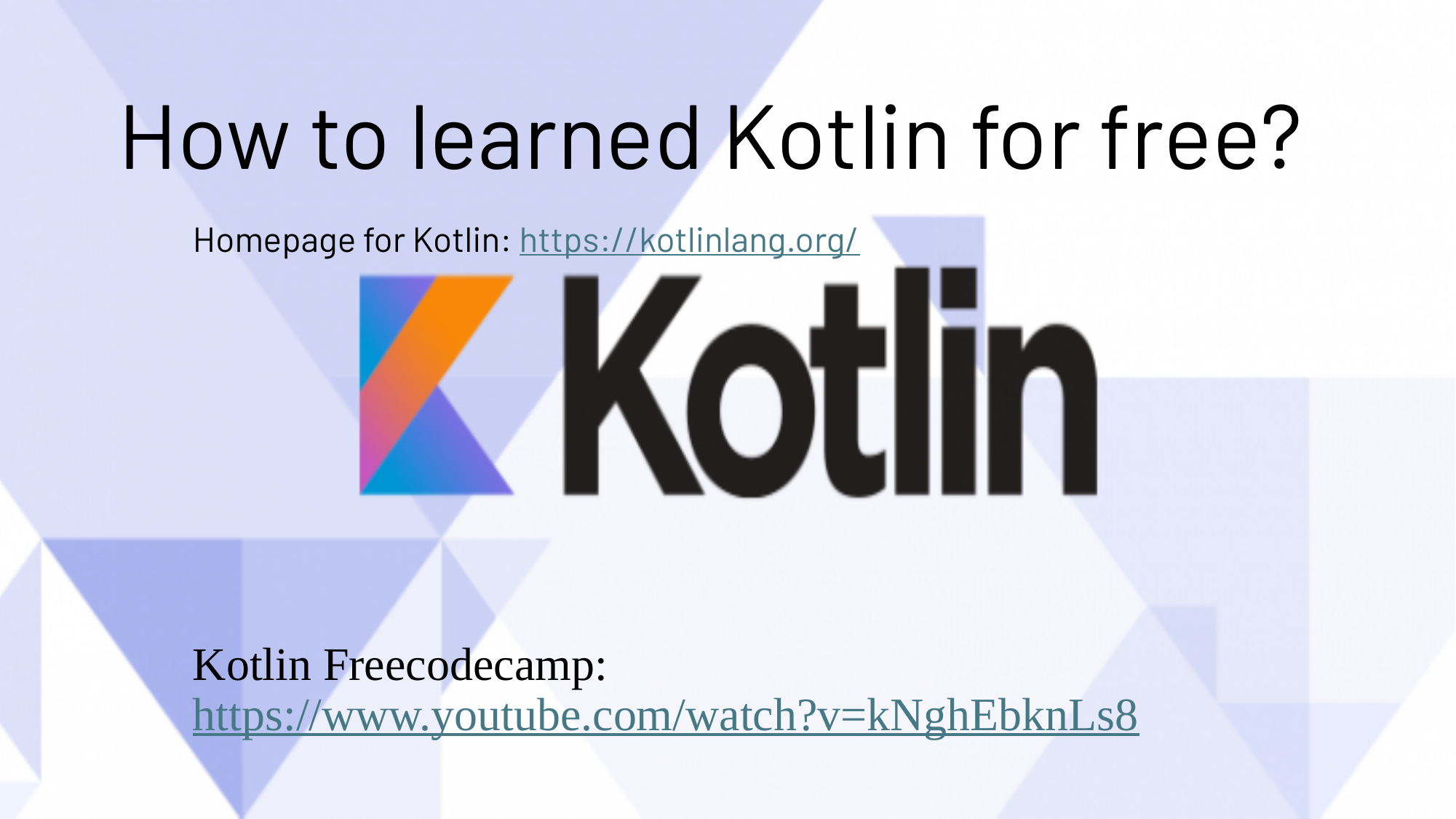

# How to learned Kotlin for free?
Homepage for Kotlin: https://kotlinlang.org/

Kotlin Freecodecamp: https://www.youtube.com/watch?v=kNghEbknLs8